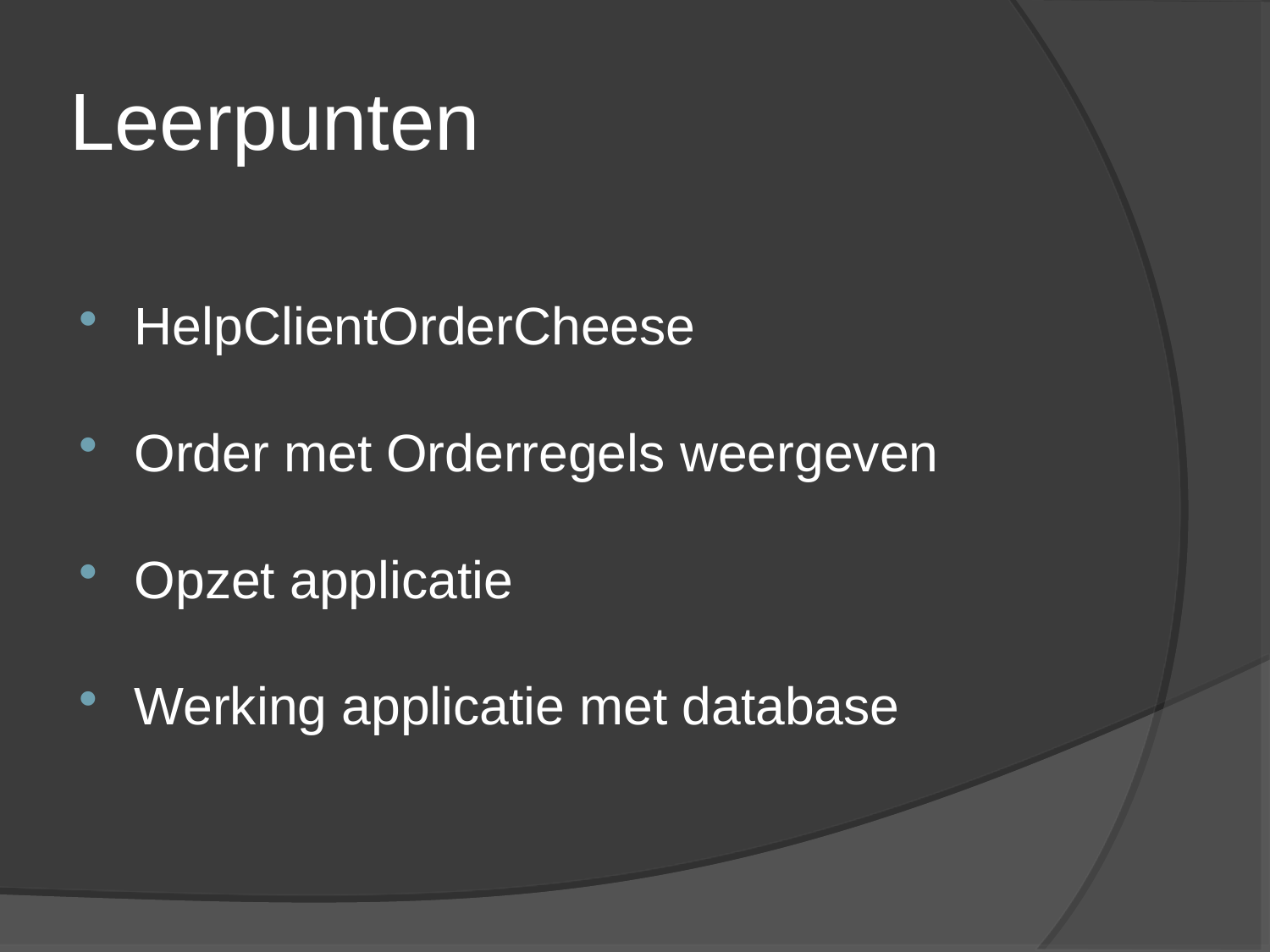

Leerpunten

HelpClientOrderCheese

Order met Orderregels weergeven

Opzet applicatie

Werking applicatie met database